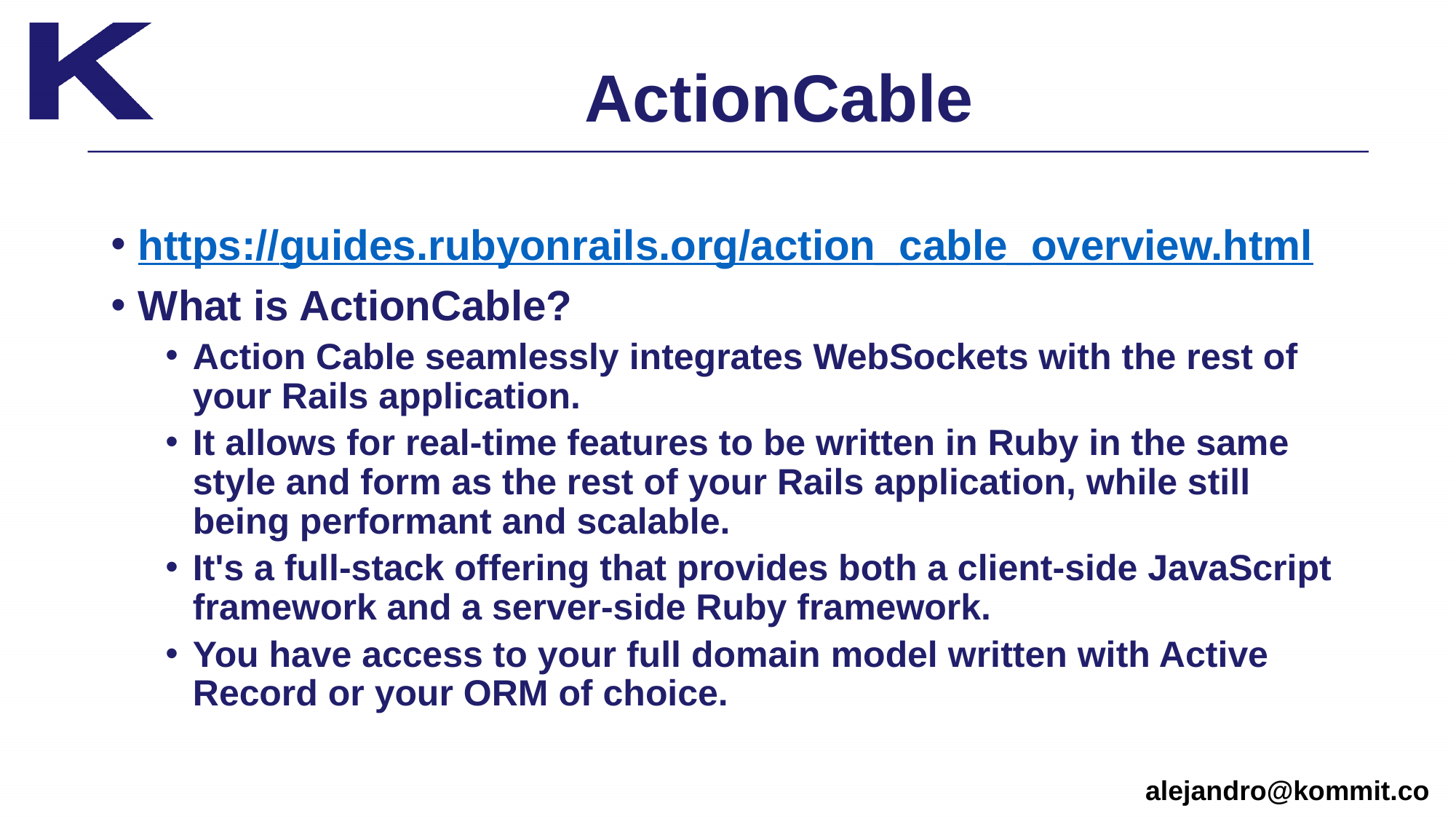

# ActionCable
https://guides.rubyonrails.org/action_cable_overview.html
What is ActionCable?
Action Cable seamlessly integrates WebSockets with the rest of your Rails application.
It allows for real-time features to be written in Ruby in the same style and form as the rest of your Rails application, while still being performant and scalable.
It's a full-stack offering that provides both a client-side JavaScript framework and a server-side Ruby framework.
You have access to your full domain model written with Active Record or your ORM of choice.
alejandro@kommit.co